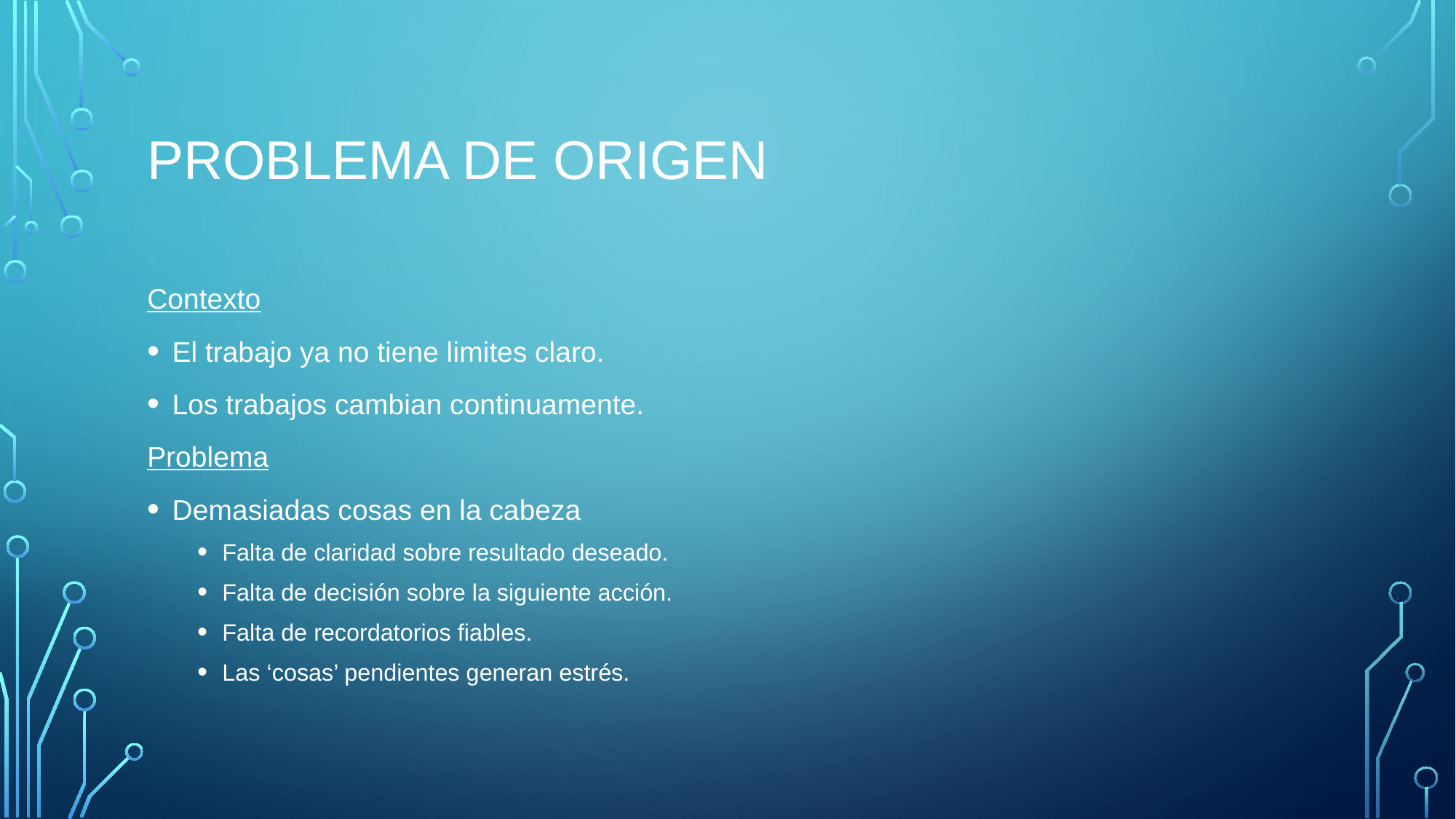

# Problema de origen
Contexto
El trabajo ya no tiene limites claro.
Los trabajos cambian continuamente.
Problema
Demasiadas cosas en la cabeza
Falta de claridad sobre resultado deseado.
Falta de decisión sobre la siguiente acción.
Falta de recordatorios fiables.
Las ‘cosas’ pendientes generan estrés.